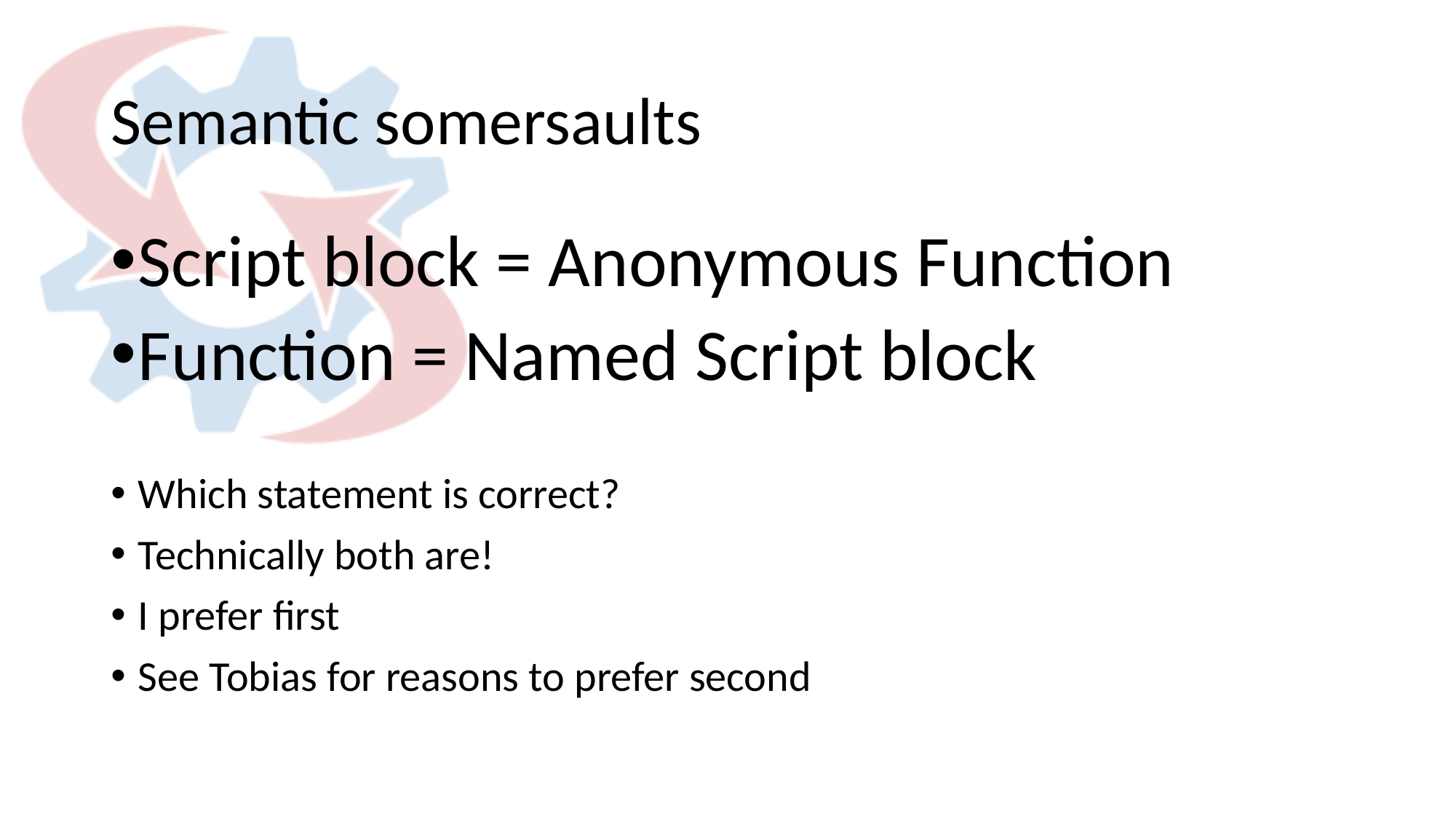

# Semantic somersaults
Script block = Anonymous Function
Function = Named Script block

Which statement is correct?
Technically both are!
I prefer first
See Tobias for reasons to prefer second